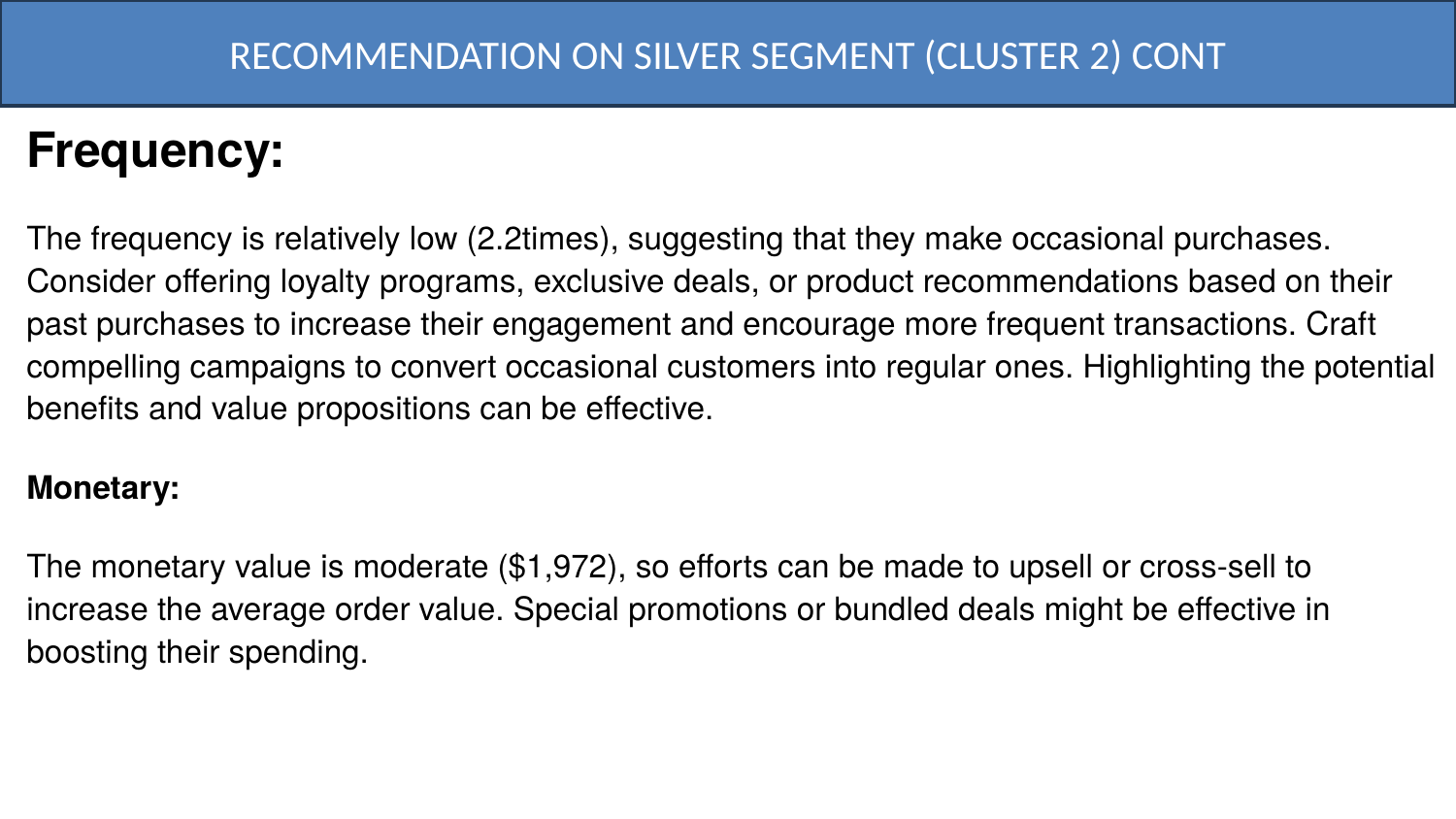

RECOMMENDATION ON SILVER SEGMENT (CLUSTER 2) CONT
Frequency:
The frequency is relatively low (2.2times), suggesting that they make occasional purchases. Consider offering loyalty programs, exclusive deals, or product recommendations based on their past purchases to increase their engagement and encourage more frequent transactions. Craft compelling campaigns to convert occasional customers into regular ones. Highlighting the potential benefits and value propositions can be effective.
Monetary:
The monetary value is moderate ($1,972), so efforts can be made to upsell or cross-sell to increase the average order value. Special promotions or bundled deals might be effective in boosting their spending.